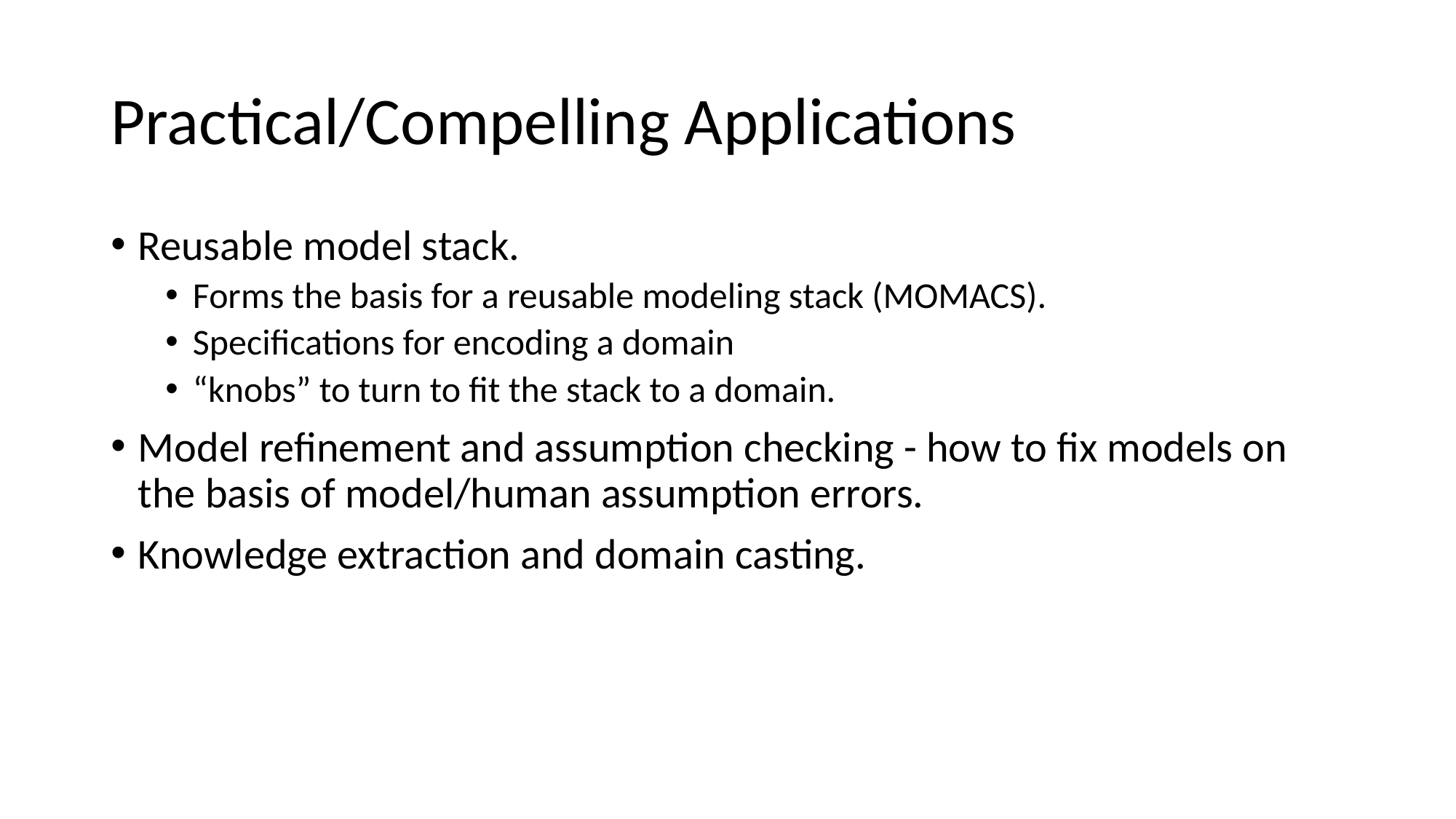

# Practical/Compelling Applications
Reusable model stack.
Forms the basis for a reusable modeling stack (MOMACS).
Specifications for encoding a domain
“knobs” to turn to fit the stack to a domain.
Model refinement and assumption checking - how to fix models on the basis of model/human assumption errors.
Knowledge extraction and domain casting.